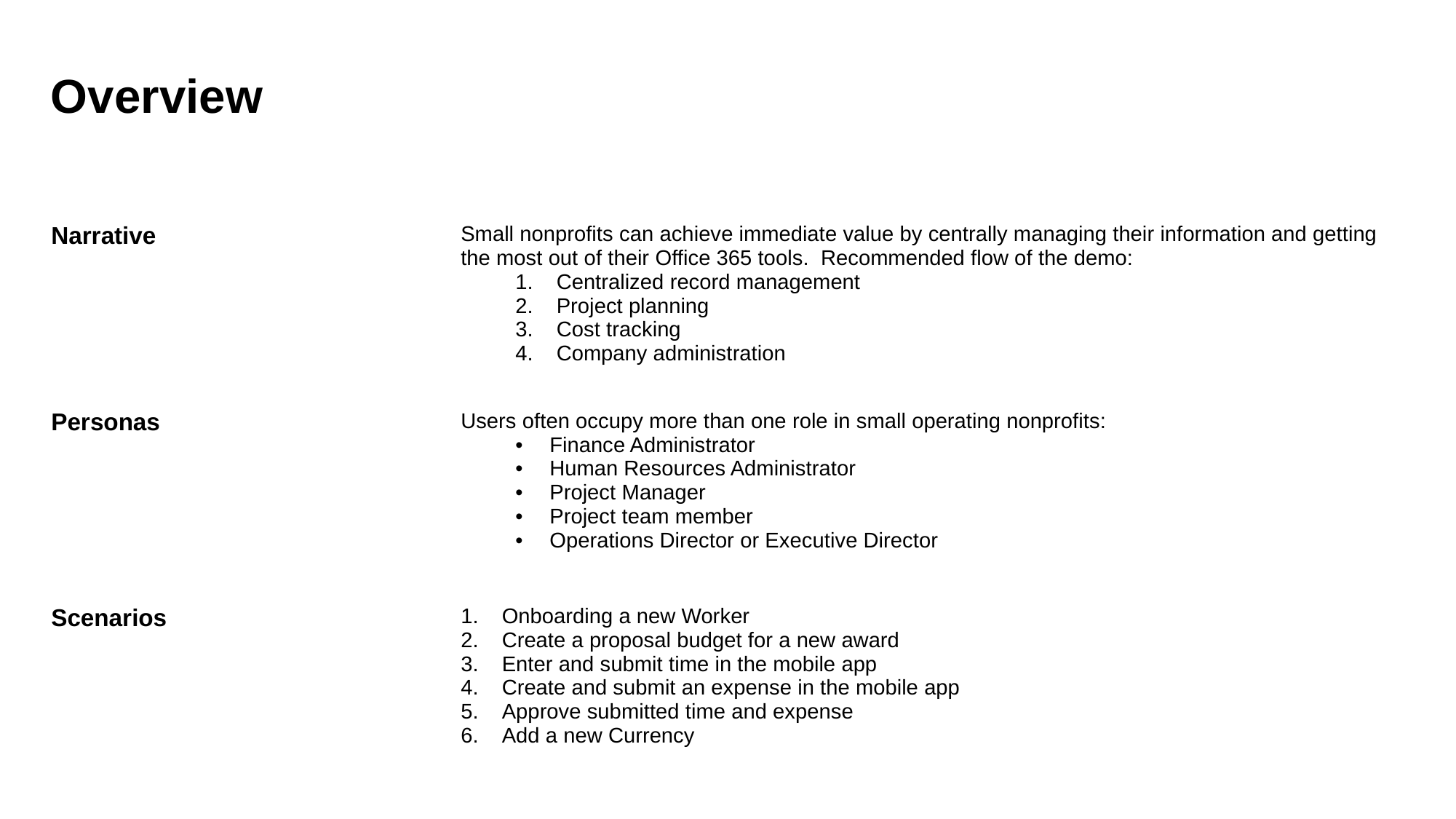

# Overview
| Narrative | Small nonprofits can achieve immediate value by centrally managing their information and getting the most out of their Office 365 tools. Recommended flow of the demo: Centralized record management Project planning Cost tracking Company administration |
| --- | --- |
| Personas | Users often occupy more than one role in small operating nonprofits: Finance Administrator Human Resources Administrator Project Manager Project team member Operations Director or Executive Director |
| Scenarios | Onboarding a new Worker Create a proposal budget for a new award Enter and submit time in the mobile app Create and submit an expense in the mobile app Approve submitted time and expense Add a new Currency |